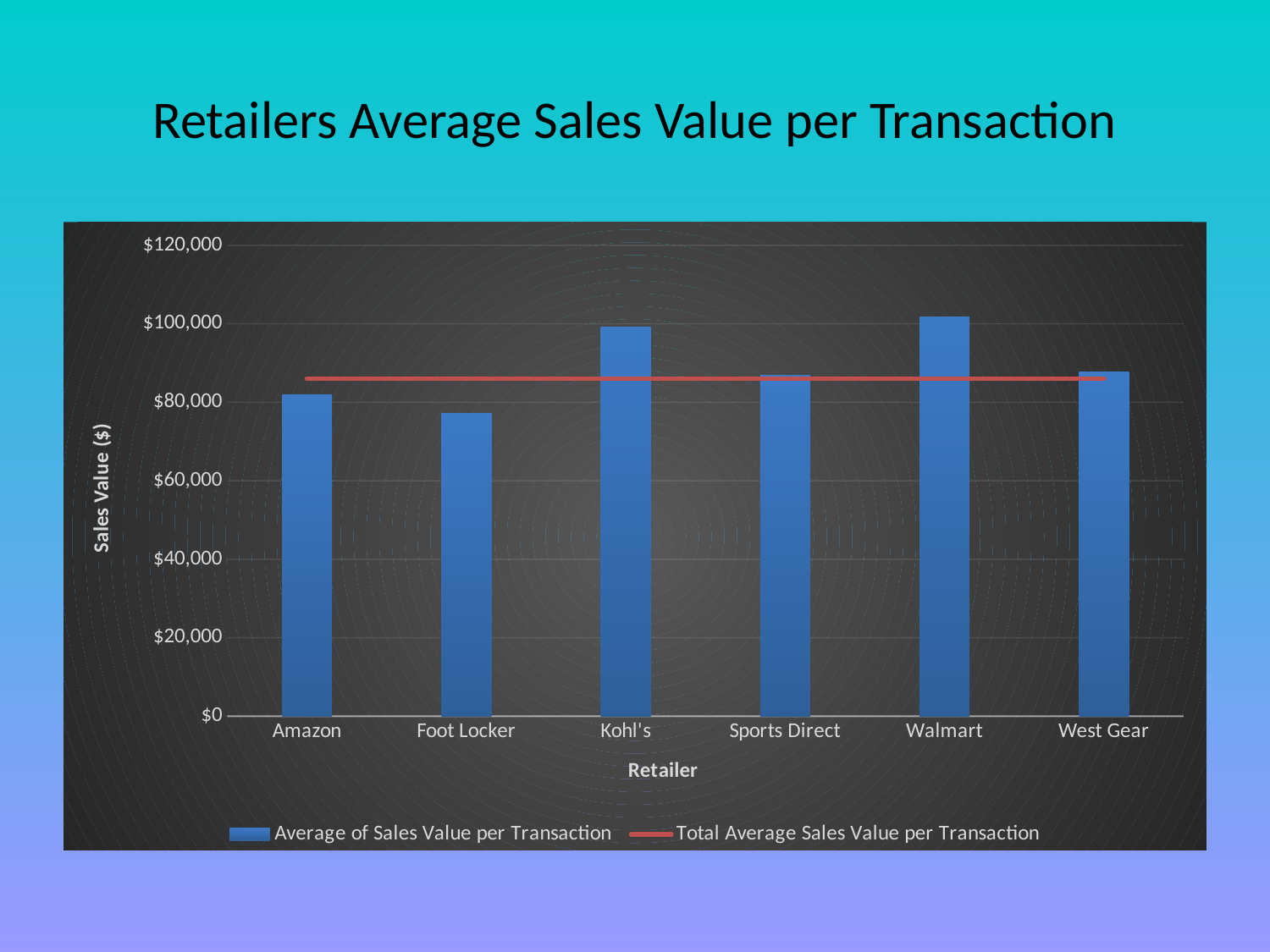

# Retailers Average Sales Value per Transaction

### Chart

| Category | Average of Sales Value per Transaction  | Total Average Sales Value per Transaction |
|---|---|---|
| Amazon | 81874.51211801897 | 86007.84208003835 |
| Foot Locker | 77051.26739130435 | 86007.84208003835 |
| Kohl's | 99174.41291585127 | 86007.84208003835 |
| Sports Direct | 86817.18380062305 | 86007.84208003835 |
| Walmart | 101642.46341463414 | 86007.84208003835 |
| West Gear | 87788.9976998275 | 86007.84208003835 |